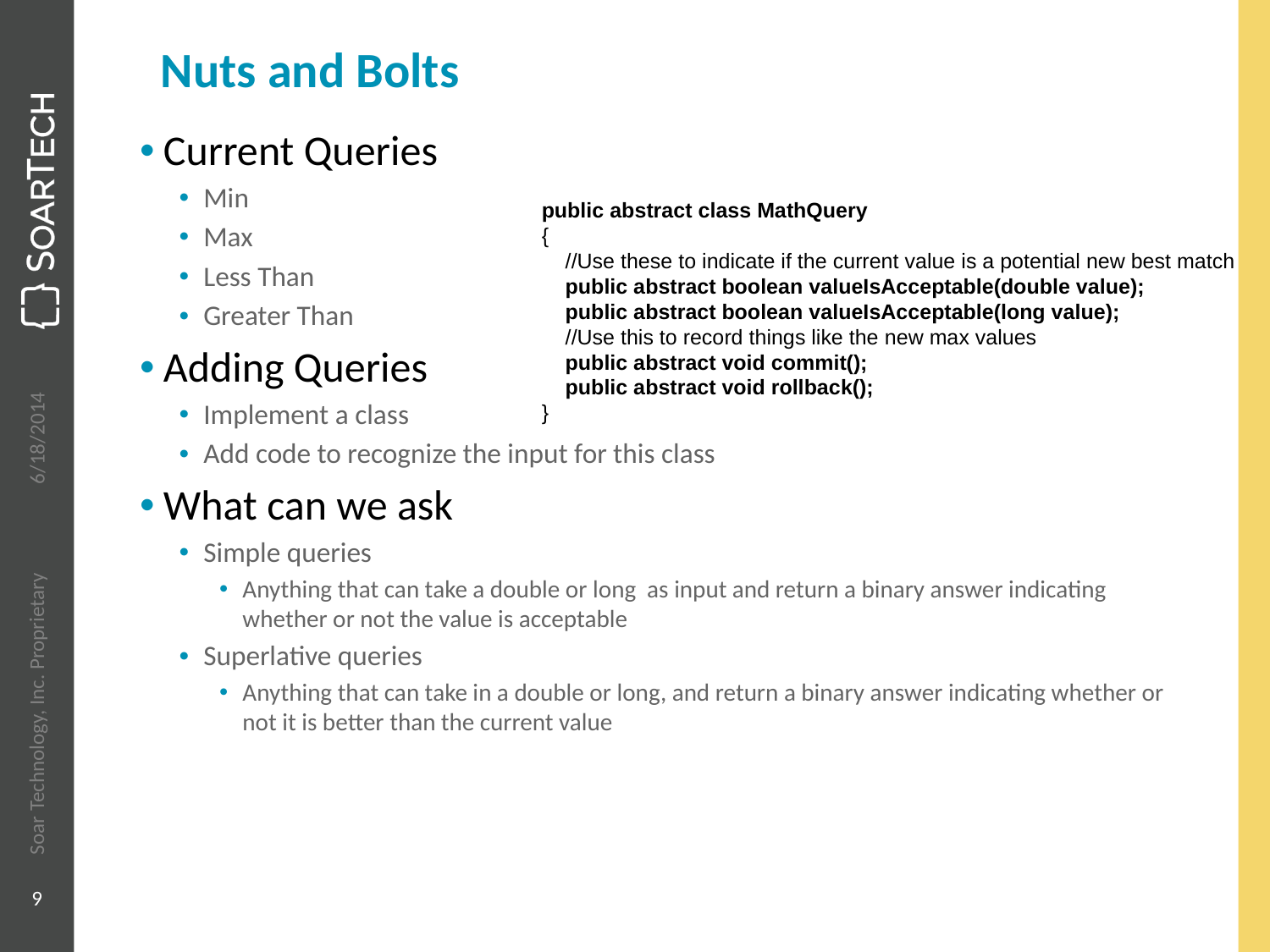

# Nuts and Bolts
Current Queries
Min
Max
Less Than
Greater Than
Adding Queries
Implement a class
Add code to recognize the input for this class
What can we ask
Simple queries
Anything that can take a double or long  as input and return a binary answer indicating whether or not the value is acceptable
Superlative queries
Anything that can take in a double or long, and return a binary answer indicating whether or not it is better than the current value
public abstract class MathQuery
{
    //Use these to indicate if the current value is a potential new best match
    public abstract boolean valueIsAcceptable(double value);
    public abstract boolean valueIsAcceptable(long value);
    //Use this to record things like the new max values
    public abstract void commit();
    public abstract void rollback();
}
6/18/2014
Soar Technology, Inc. Proprietary
9